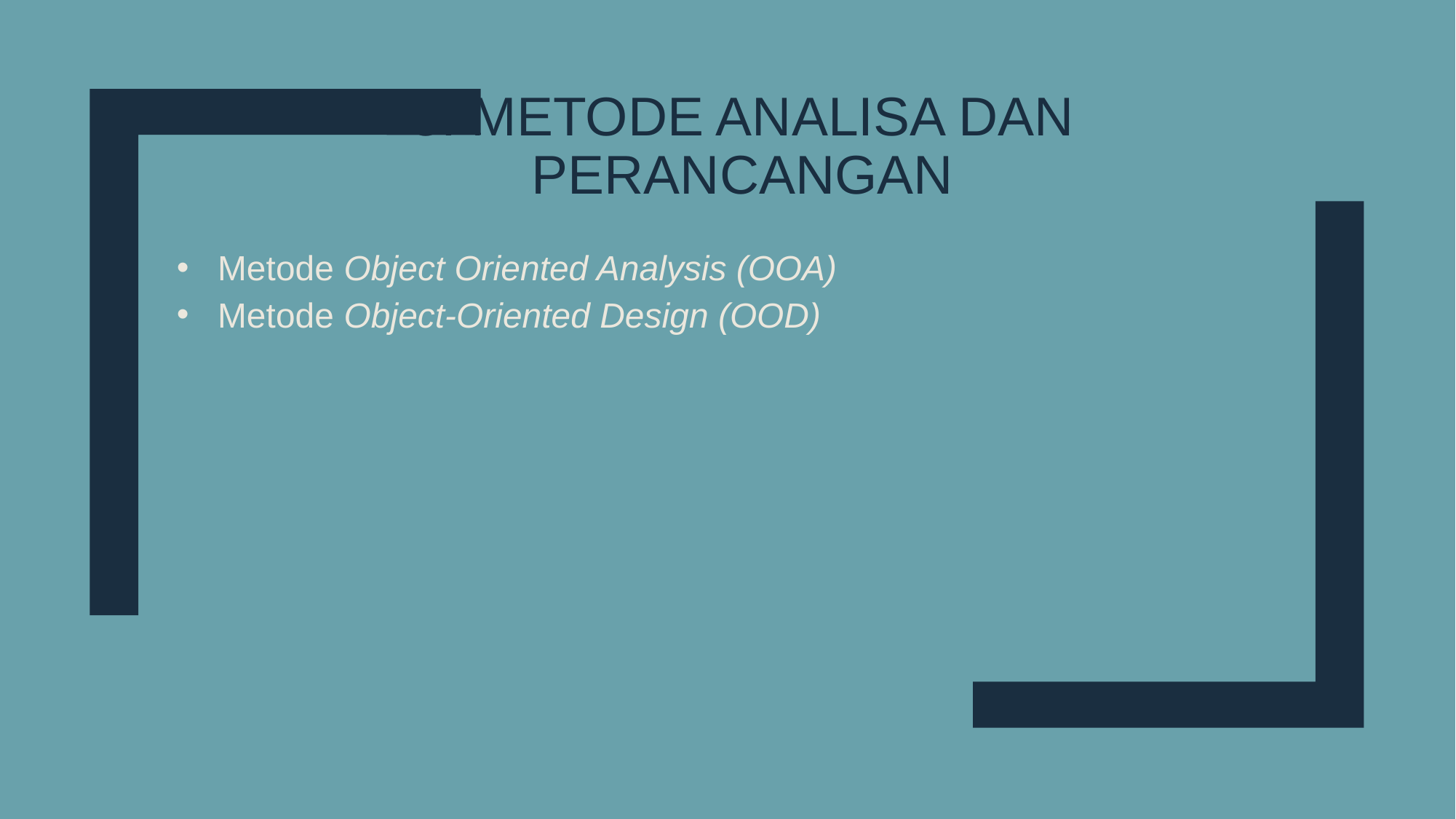

# 8. Metode analisa dan perancangan
Metode Object Oriented Analysis (OOA)
Metode Object-Oriented Design (OOD)